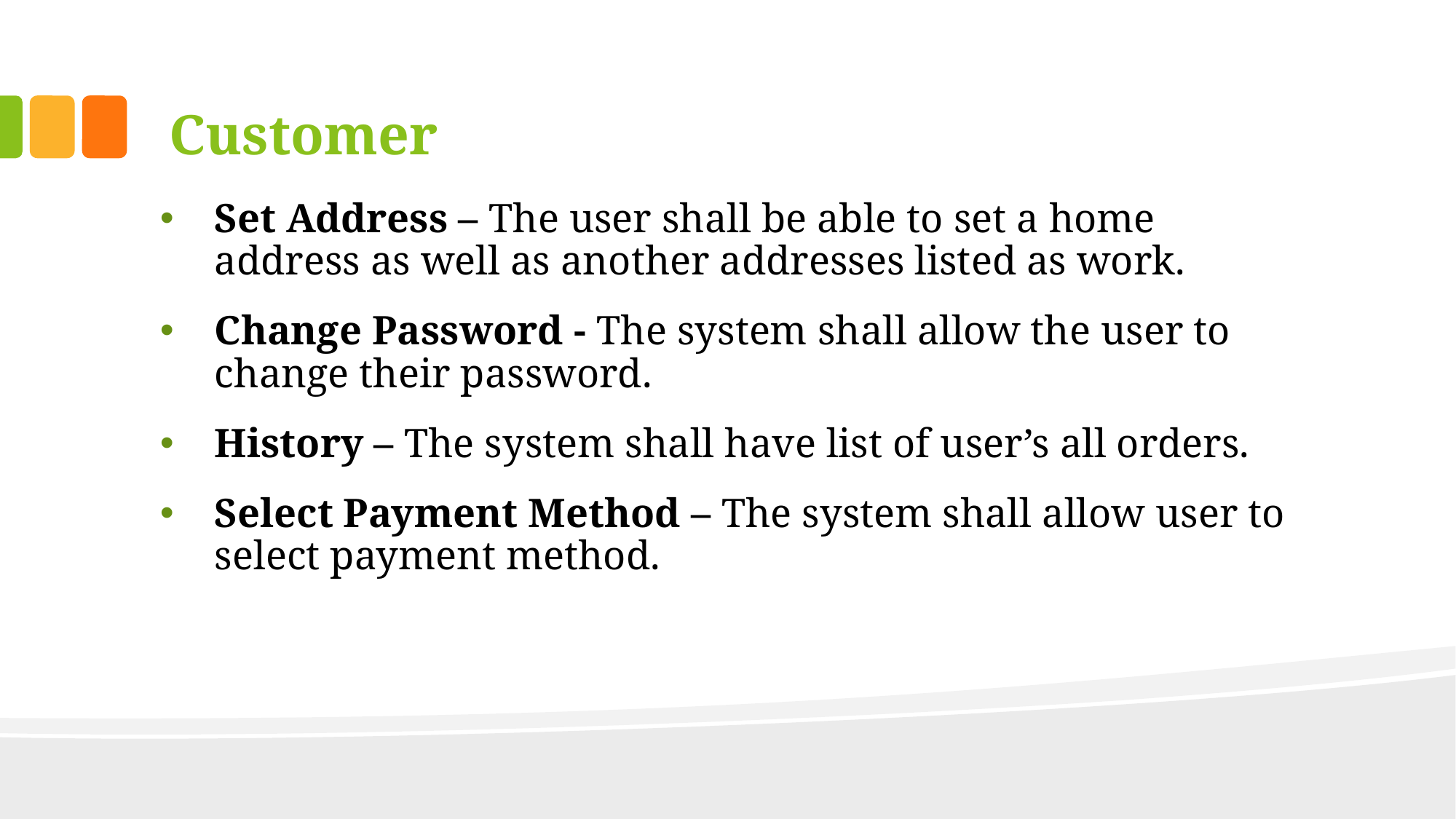

# Customer
Set Address – The user shall be able to set a home address as well as another addresses listed as work.
Change Password - The system shall allow the user to change their password.
History – The system shall have list of user’s all orders.
Select Payment Method – The system shall allow user to select payment method.